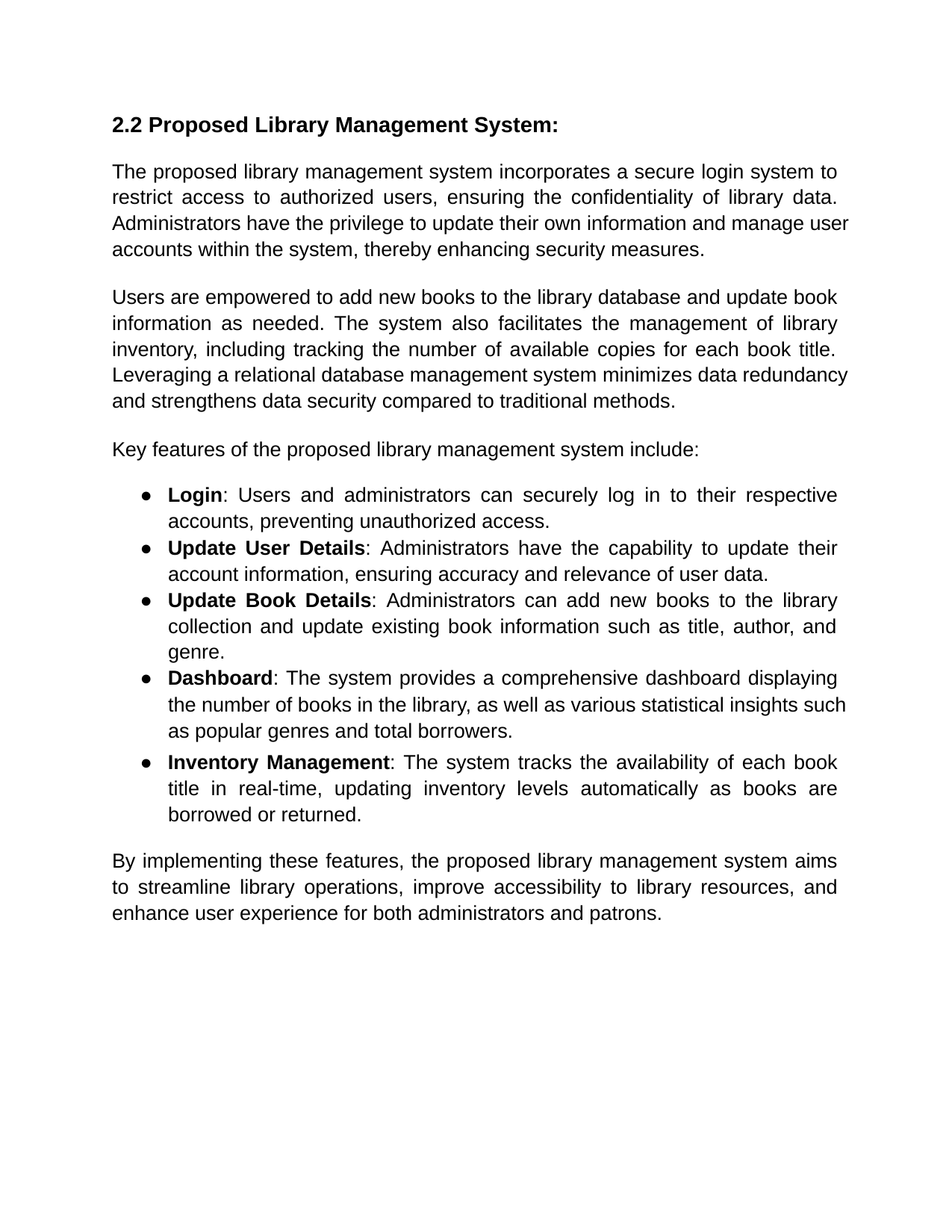

2.2 Proposed Library Management System:
The proposed library management system incorporates a secure login system to
restrict access to authorized users, ensuring the confidentiality of library data.
Administrators have the privilege to update their own information and manage user
accounts within the system, thereby enhancing security measures.
Users are empowered to add new books to the library database and update book
information as needed. The system also facilitates the management of library
inventory, including tracking the number of available copies for each book title.
Leveraging a relational database management system minimizes data redundancy
and strengthens data security compared to traditional methods.
Key features of the proposed library management system include:
● Login: Users and administrators can securely log in to their respective
accounts, preventing unauthorized access.
● Update User Details: Administrators have the capability to update their
account information, ensuring accuracy and relevance of user data.
● Update Book Details: Administrators can add new books to the library
collection and update existing book information such as title, author, and
genre.
● Dashboard: The system provides a comprehensive dashboard displaying
the number of books in the library, as well as various statistical insights such
as popular genres and total borrowers.
● Inventory Management: The system tracks the availability of each book
title in real-time, updating inventory levels automatically as books are
borrowed or returned.
By implementing these features, the proposed library management system aims
to streamline library operations, improve accessibility to library resources, and
enhance user experience for both administrators and patrons.